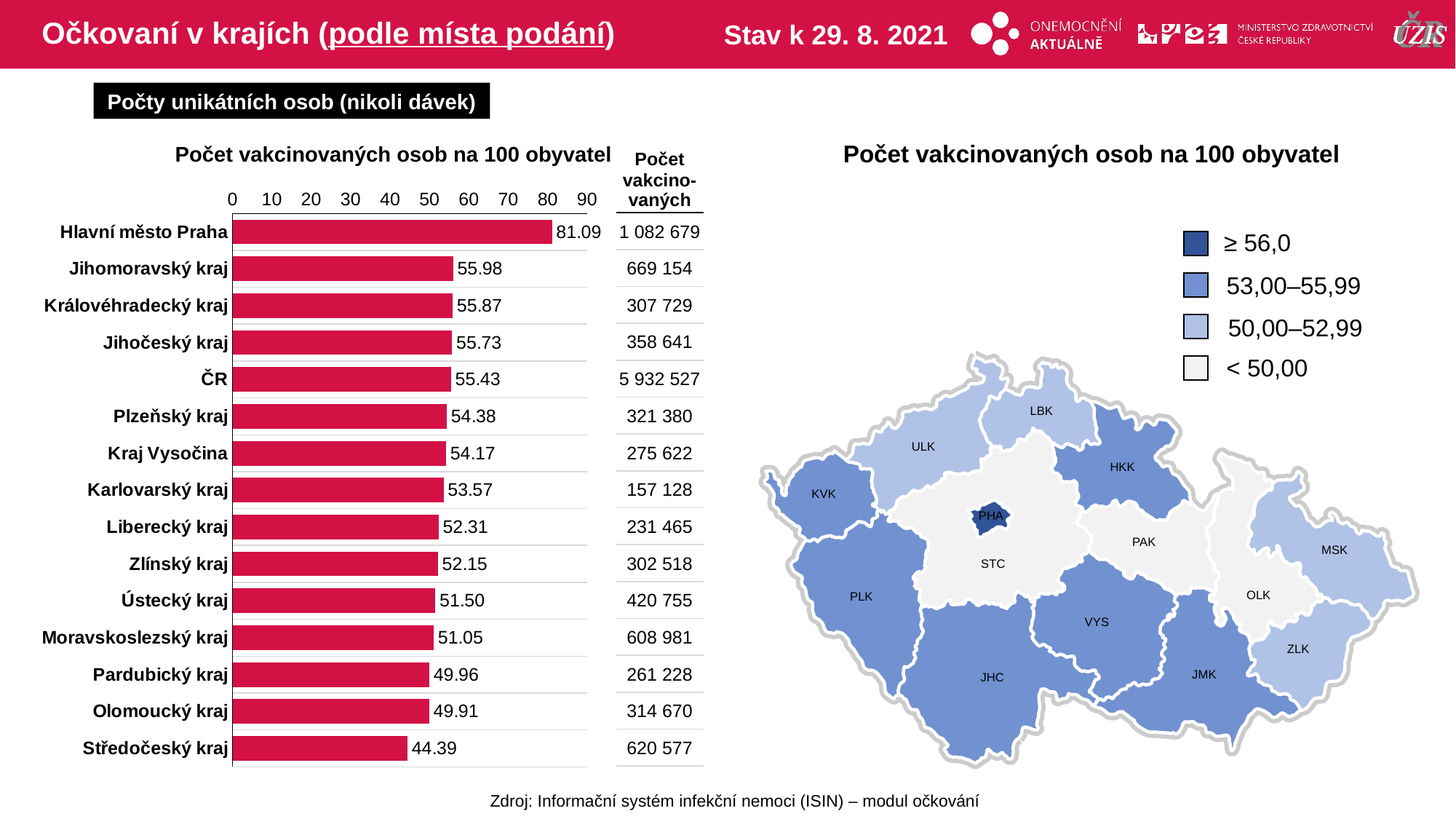

# Očkovaní v krajích (podle místa podání)
Stav k 29. 8. 2021
Počty unikátních osob (nikoli dávek)
Počet vakcinovaných osob na 100 obyvatel
Počet vakcinovaných osob na 100 obyvatel
| Počet vakcino-vaných |
| --- |
| 1 082 679 |
| 669 154 |
| 307 729 |
| 358 641 |
| 5 932 527 |
| 321 380 |
| 275 622 |
| 157 128 |
| 231 465 |
| 302 518 |
| 420 755 |
| 608 981 |
| 261 228 |
| 314 670 |
| 620 577 |

### Chart

| Category | počet na 1000 |
|---|---|
| Hlavní město Praha | 81.09444799 |
| Jihomoravský kraj | 55.98083202 |
| Královéhradecký kraj | 55.8691583 |
| Jihočeský kraj | 55.72845043 |
| ČR | 55.43497122 |
| Plzeňský kraj | 54.37524639 |
| Kraj Vysočina | 54.16545479 |
| Karlovarský kraj | 53.5704423 |
| Liberecký kraj | 52.3113118 |
| Zlínský kraj | 52.14757662 |
| Ústecký kraj | 51.49974786 |
| Moravskoslezský kraj | 51.0532899 |
| Pardubický kraj | 49.96174855 |
| Olomoucký kraj | 49.90626814 |
| Středočeský kraj | 44.39043861 |
≥ 56,0

53,00–55,99

50,00–52,99

< 50,00

LBK

ULK

HKK

KVK

PHA

PAK
MSK

STC
OLK

PLK

VYS
ZLK
JMK
JHC
Zdroj: Informační systém infekční nemoci (ISIN) – modul očkování